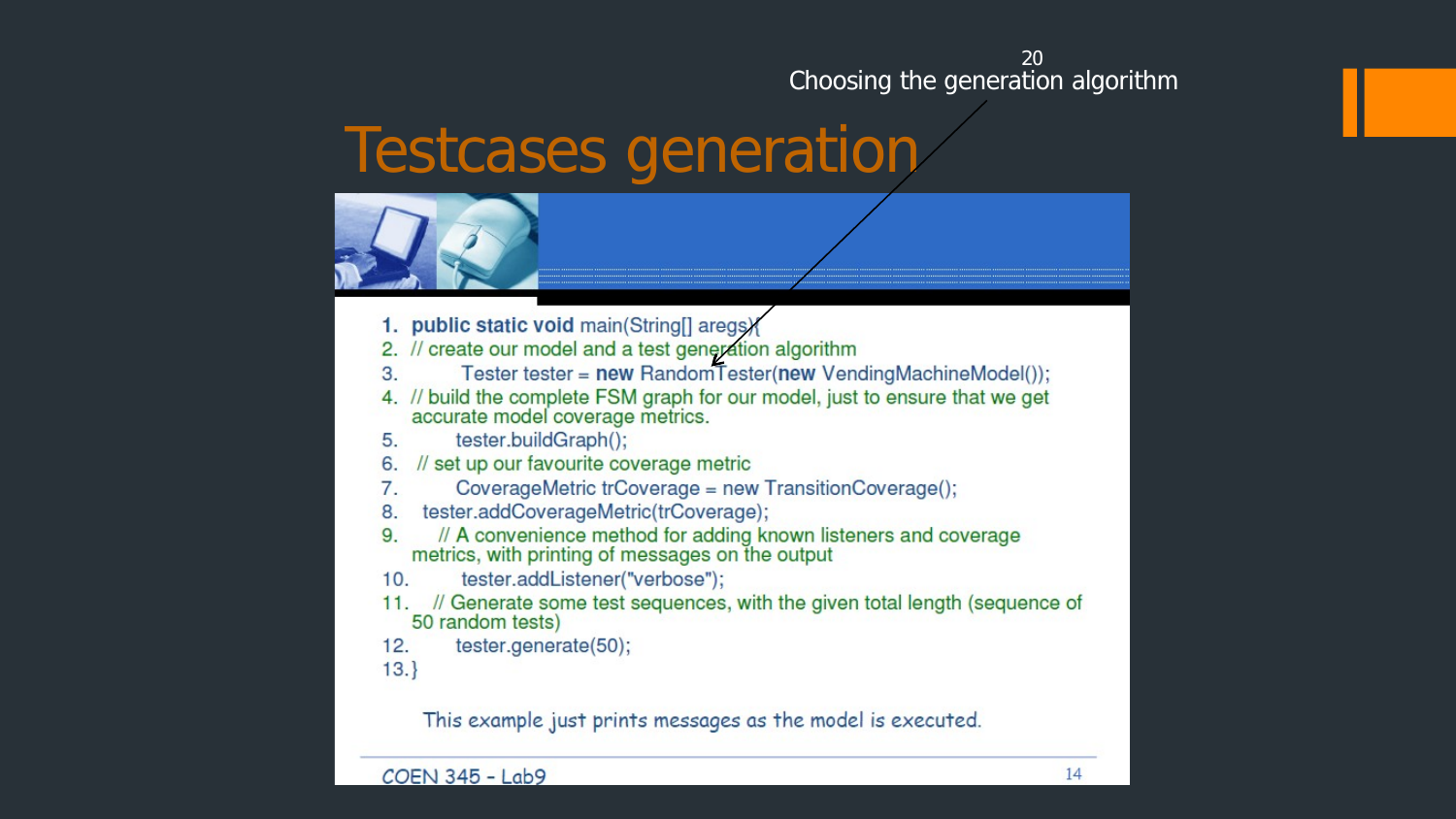

20
Choosing the generation algorithm

# Testcases generation